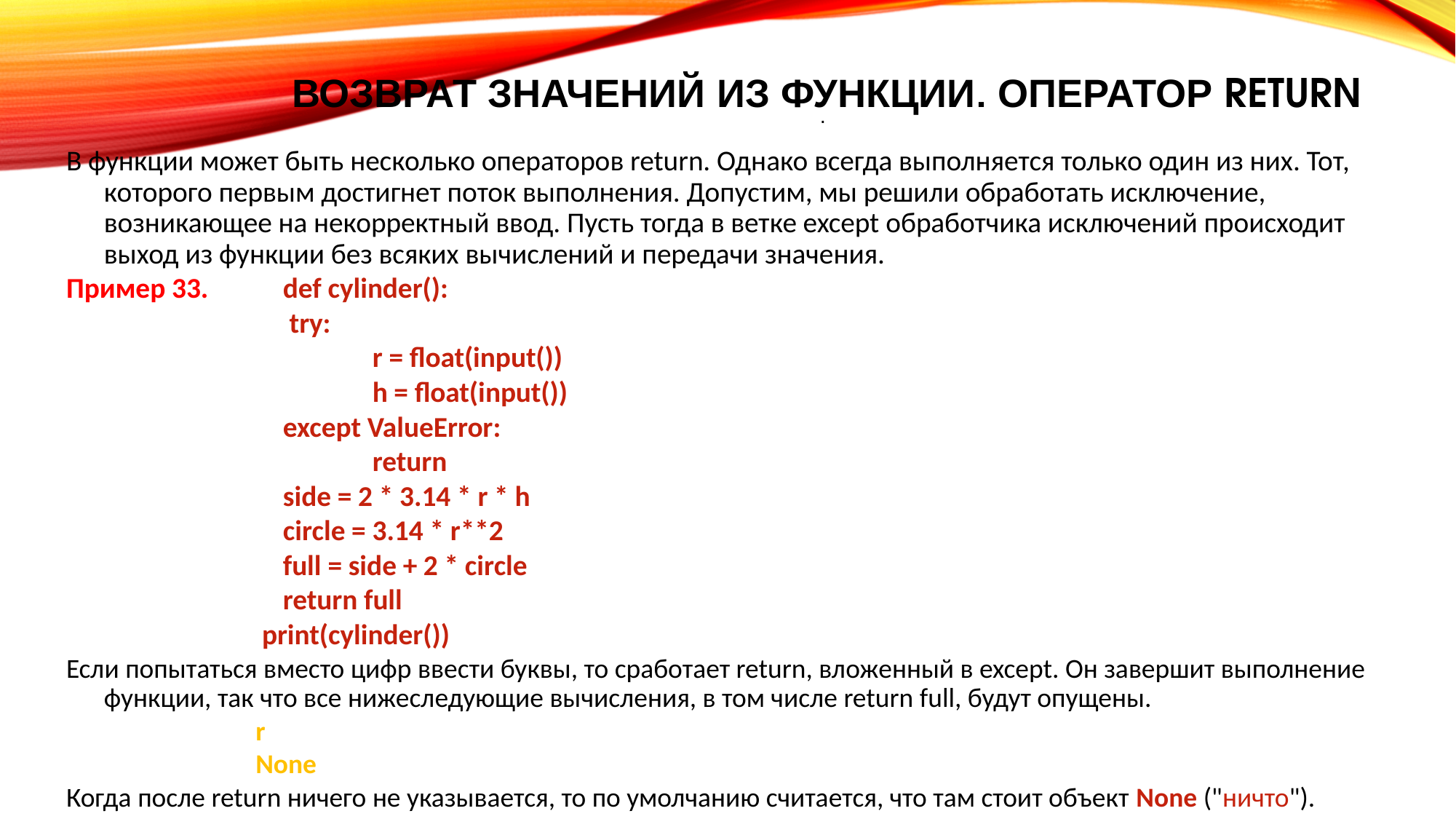

# Возврат значений из функции. Оператор return
.
В функции может быть несколько операторов return. Однако всегда выполняется только один из них. Тот, которого первым достигнет поток выполнения. Допустим, мы решили обработать исключение, возникающее на некорректный ввод. Пусть тогда в ветке except обработчика исключений происходит выход из функции без всяких вычислений и передачи значения.
Пример 33. 	def cylinder():
   	 try:
        		r = float(input())
        		h = float(input())
    	except ValueError:
        		return
    	side = 2 * 3.14 * r * h
    	circle = 3.14 * r**2
    	full = side + 2 * circle
    	return full
 print(cylinder())
Если попытаться вместо цифр ввести буквы, то сработает return, вложенный в except. Он завершит выполнение функции, так что все нижеследующие вычисления, в том числе return full, будут опущены.
r
None
Когда после return ничего не указывается, то по умолчанию считается, что там стоит объект None ("ничто").